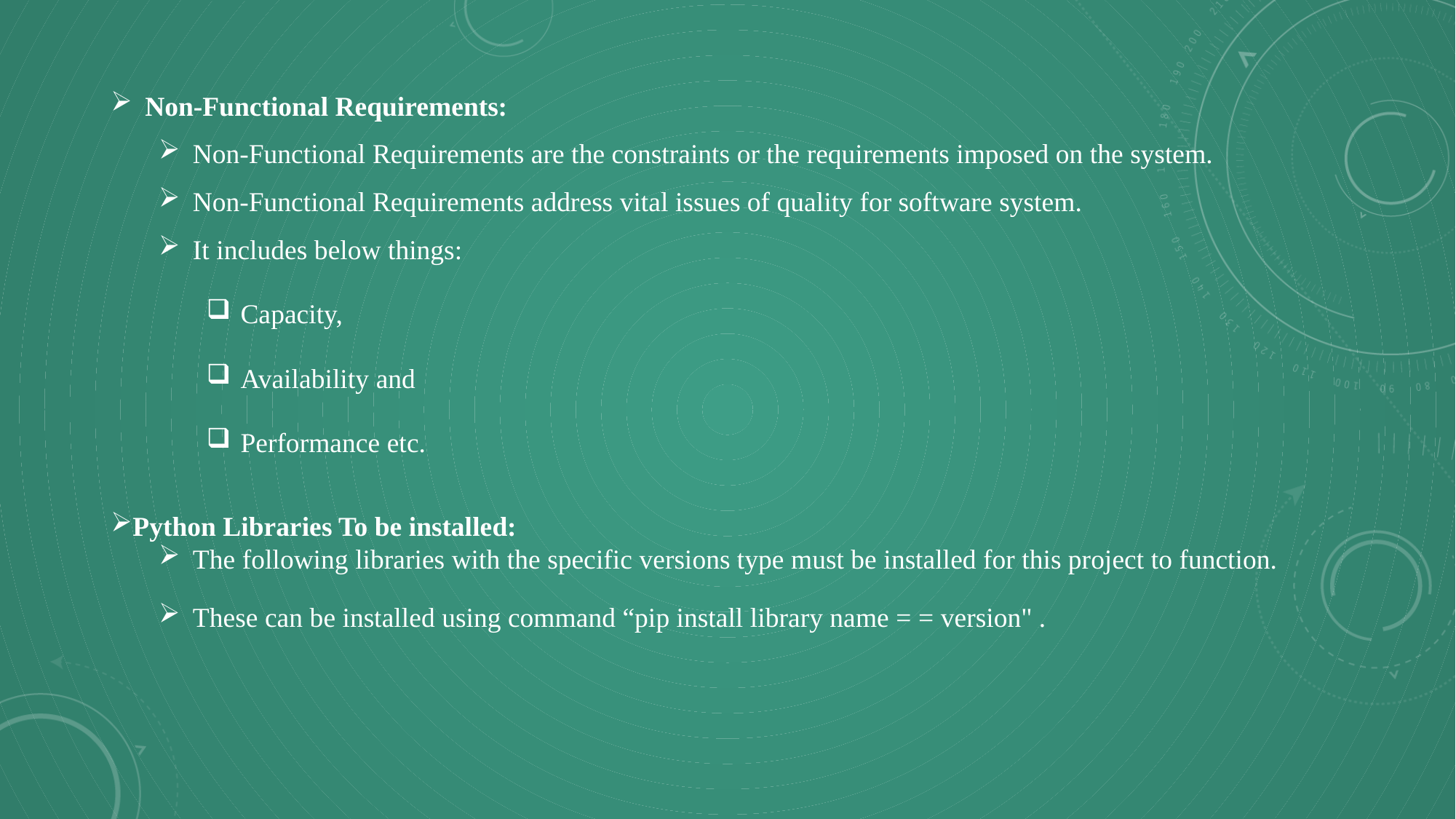

Non-Functional Requirements:
Non-Functional Requirements are the constraints or the requirements imposed on the system.
Non-Functional Requirements address vital issues of quality for software system.
It includes below things:
Capacity,
Availability and
Performance etc.
Python Libraries To be installed:
The following libraries with the specific versions type must be installed for this project to function.
These can be installed using command “pip install library name = = version" .